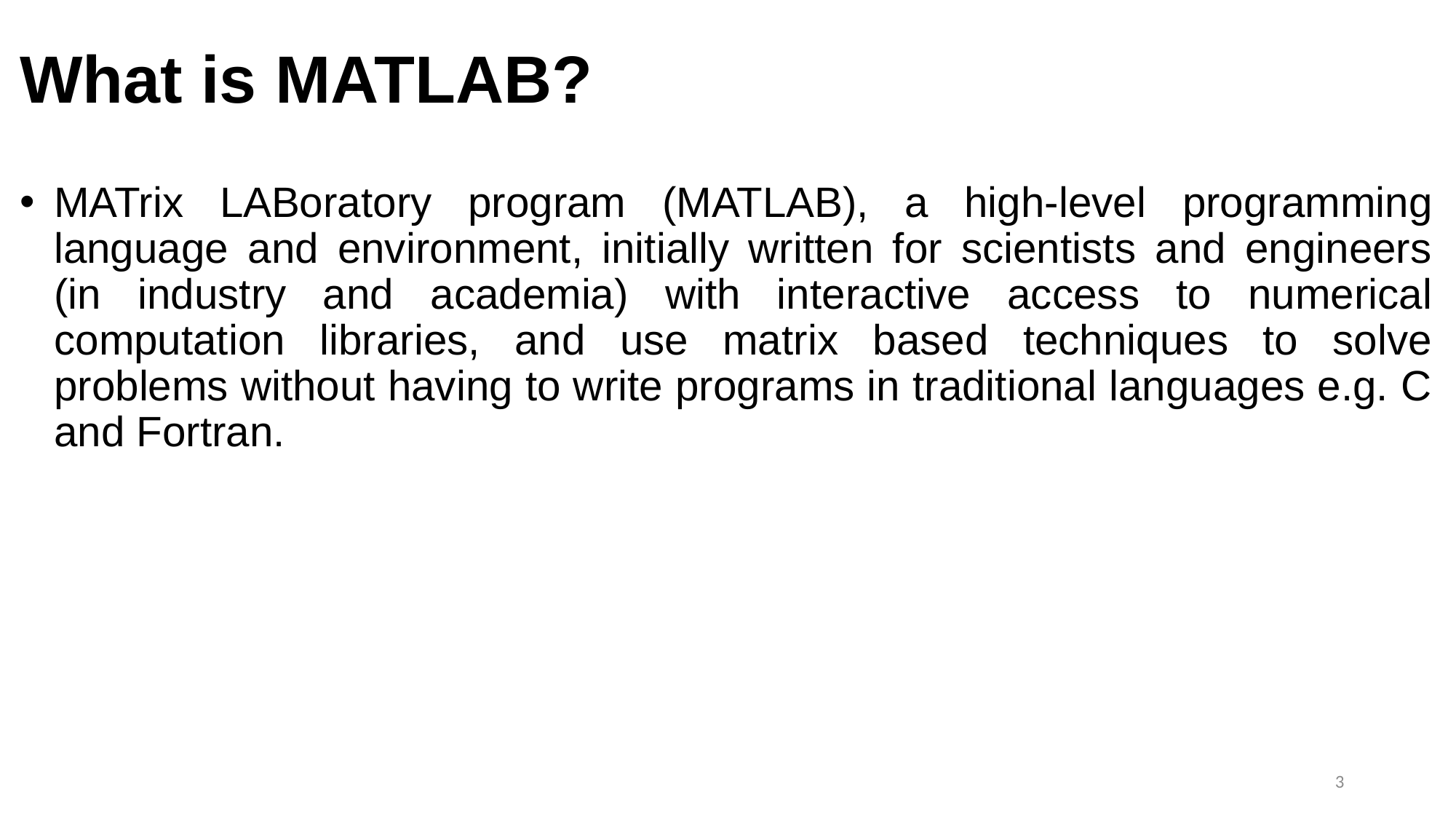

# What is MATLAB?
MATrix LABoratory program (MATLAB), a high-level programming language and environment, initially written for scientists and engineers (in industry and academia) with interactive access to numerical computation libraries, and use matrix based techniques to solve problems without having to write programs in traditional languages e.g. C and Fortran.

3